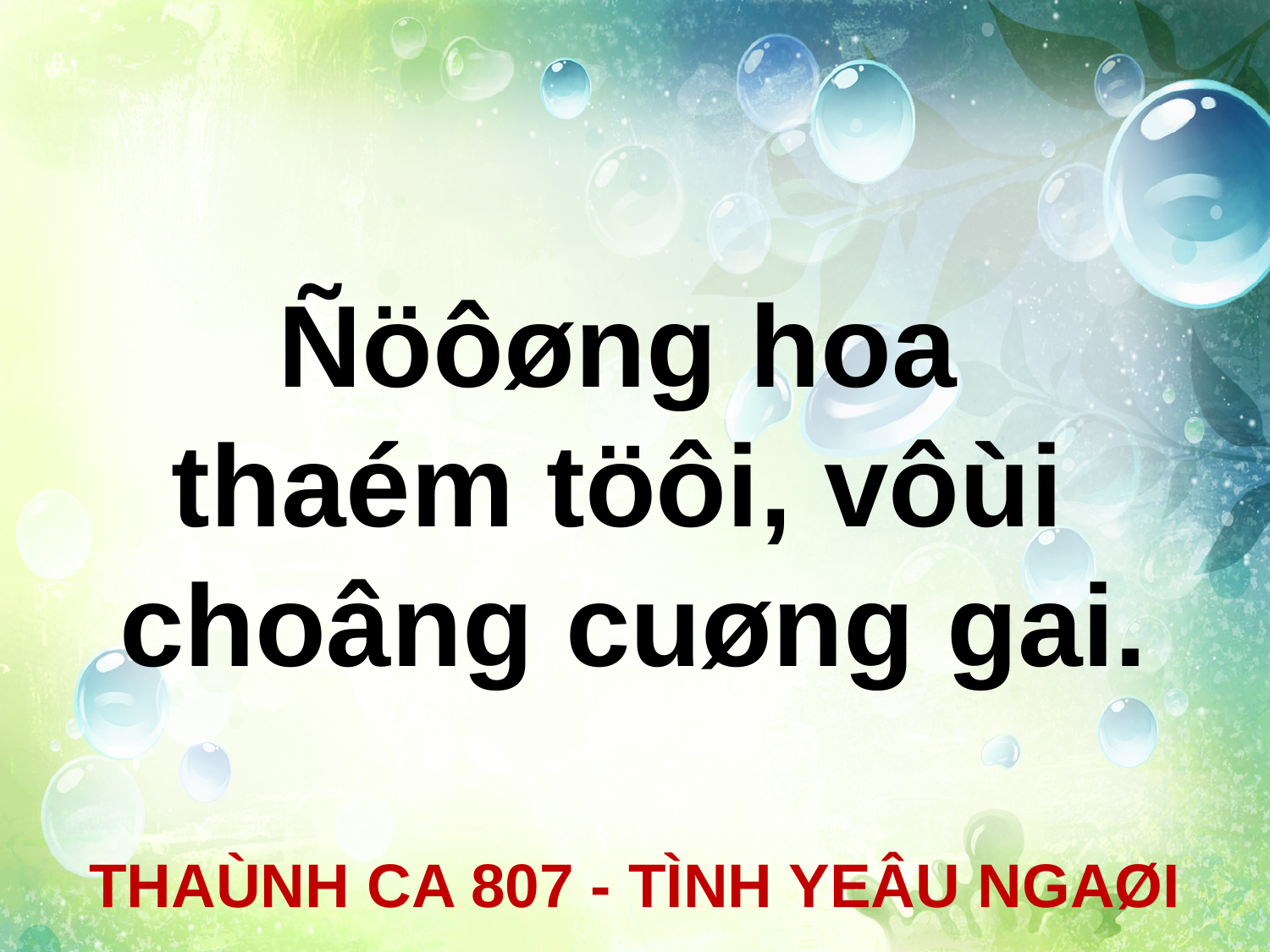

Ñöôøng hoa
thaém töôi, vôùi
choâng cuøng gai.
THAÙNH CA 807 - TÌNH YEÂU NGAØI